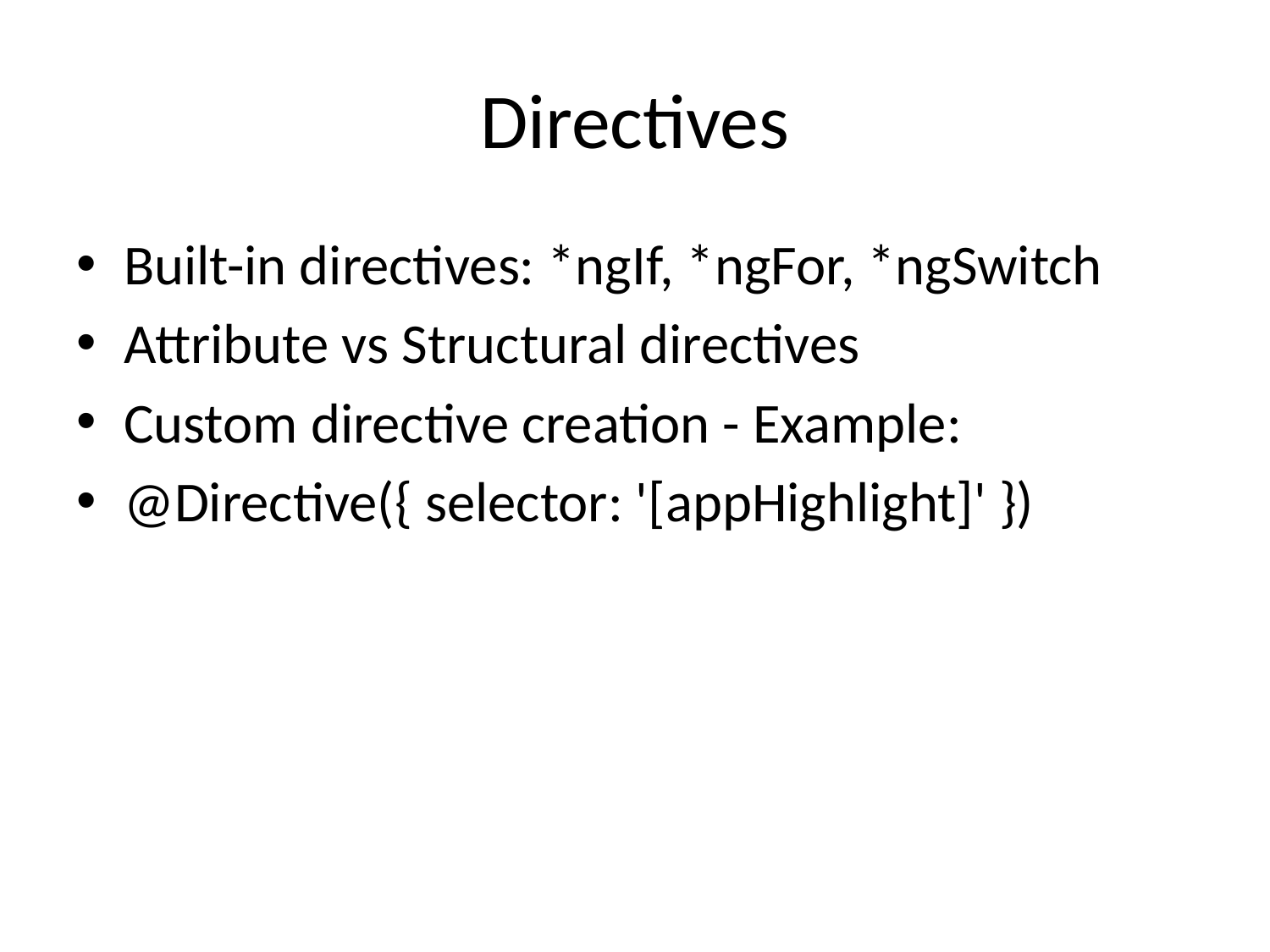

# Directives
Built-in directives: *ngIf, *ngFor, *ngSwitch
Attribute vs Structural directives
Custom directive creation - Example:
@Directive({ selector: '[appHighlight]' })